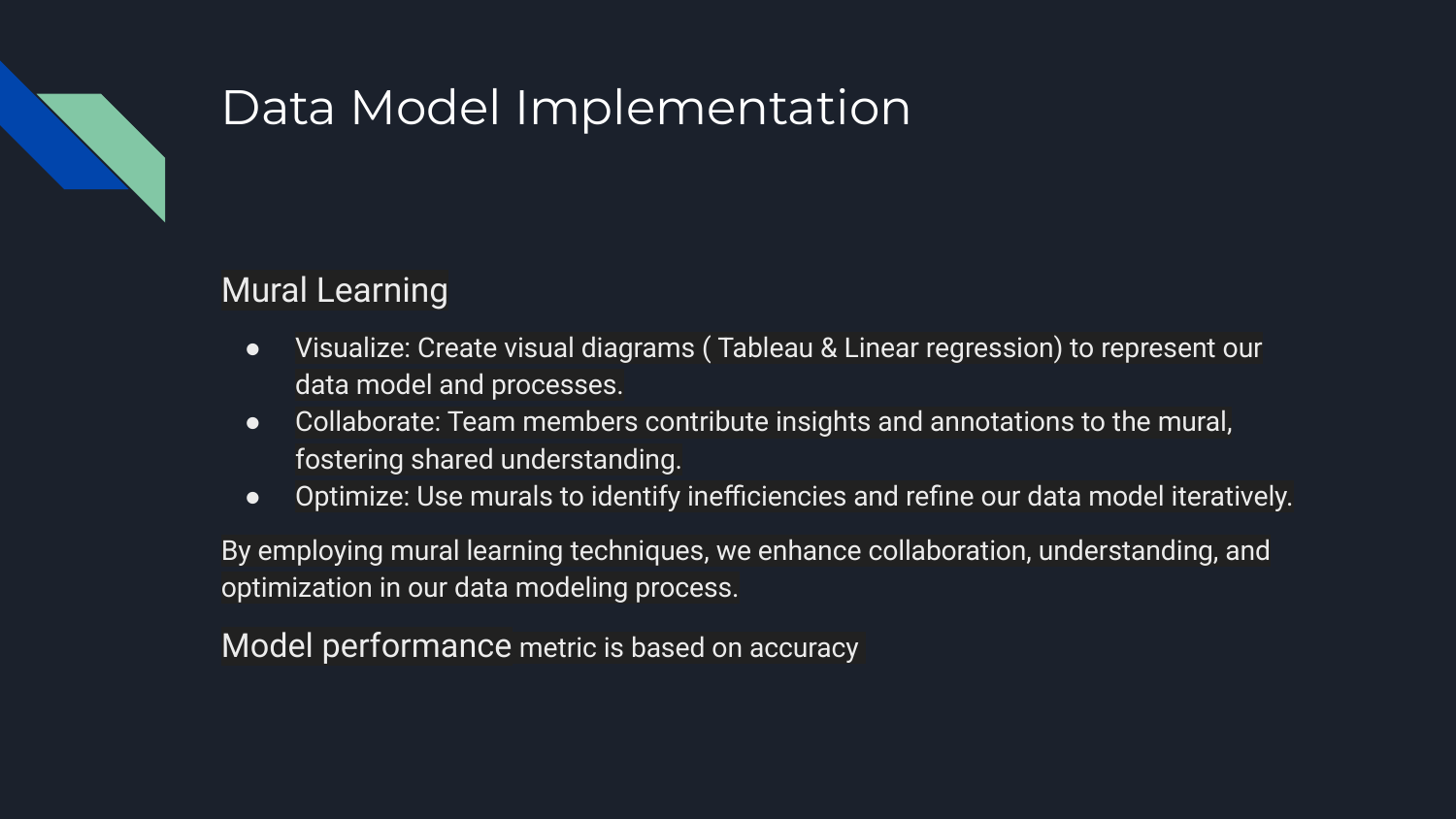

# Data Model Implementation
Mural Learning
Visualize: Create visual diagrams ( Tableau & Linear regression) to represent our data model and processes.
Collaborate: Team members contribute insights and annotations to the mural, fostering shared understanding.
Optimize: Use murals to identify inefficiencies and refine our data model iteratively.
By employing mural learning techniques, we enhance collaboration, understanding, and optimization in our data modeling process.
Model performance metric is based on accuracy